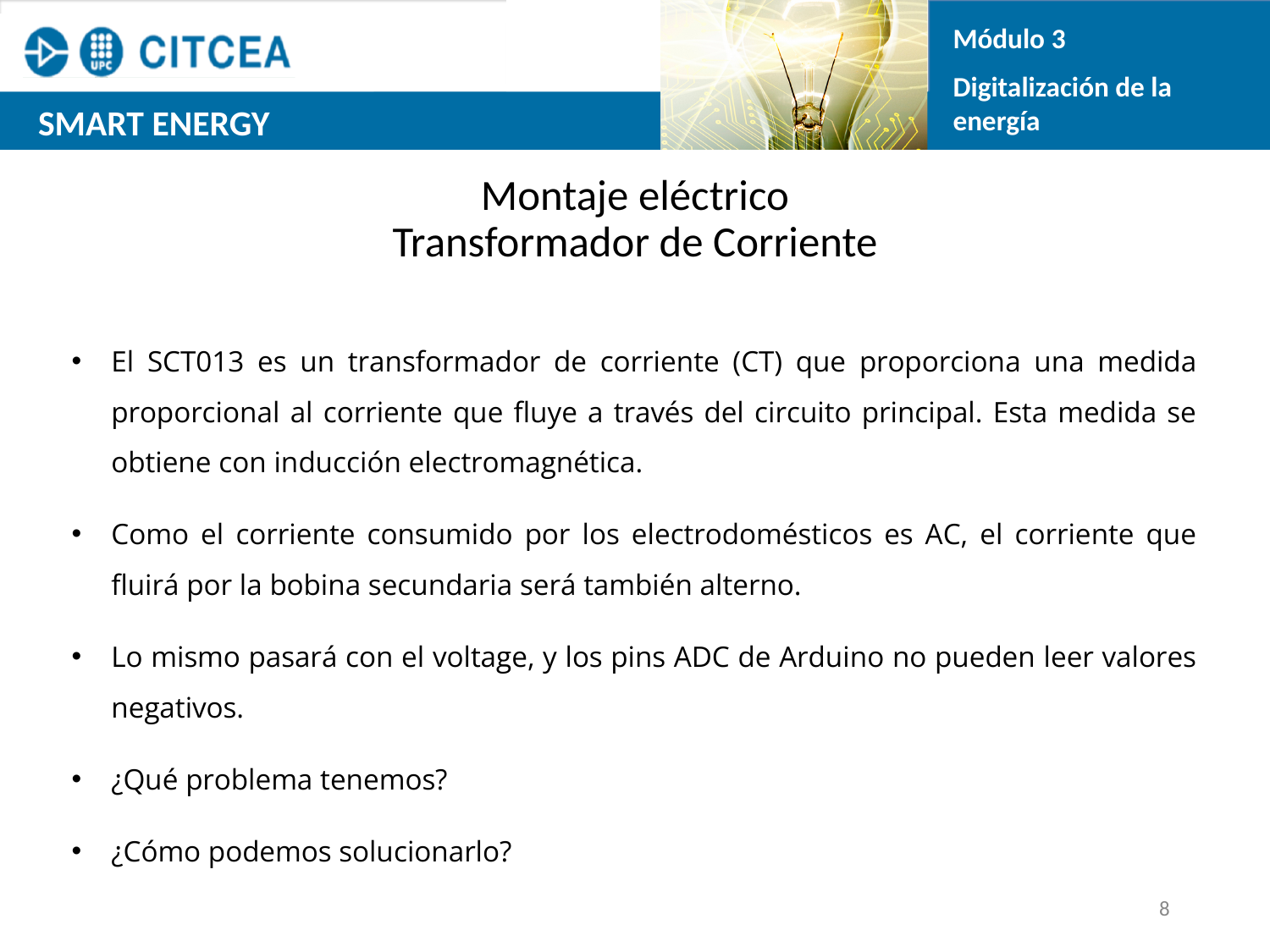

Módulo 3
Digitalización de la energía
# Montaje eléctrico Transformador de Corriente
El SCT013 es un transformador de corriente (CT) que proporciona una medida proporcional al corriente que fluye a través del circuito principal. Esta medida se obtiene con inducción electromagnética.
Como el corriente consumido por los electrodomésticos es AC, el corriente que fluirá por la bobina secundaria será también alterno.
Lo mismo pasará con el voltage, y los pins ADC de Arduino no pueden leer valores negativos.
¿Qué problema tenemos?
¿Cómo podemos solucionarlo?
8